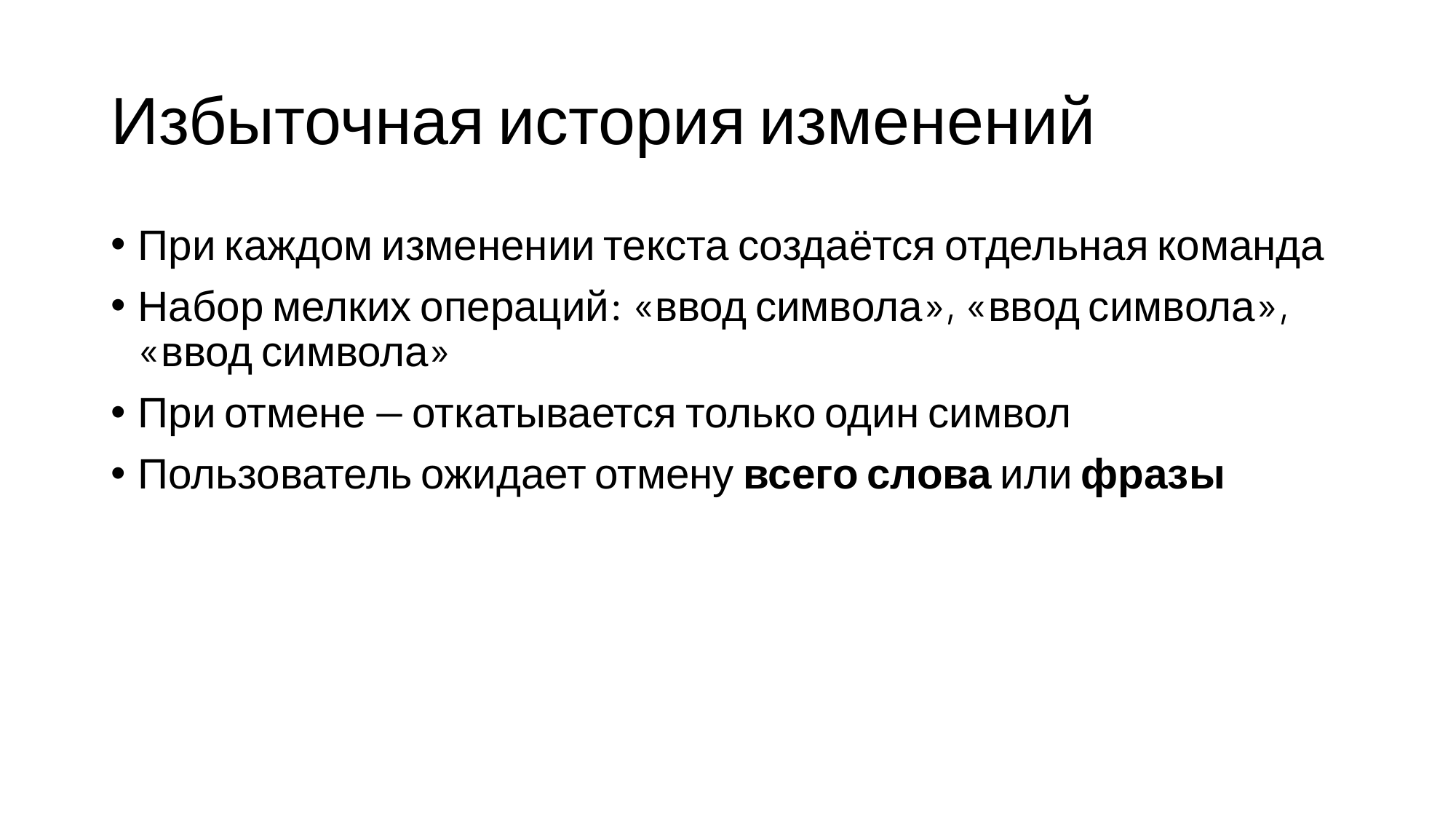

# Избыточная история изменений
При каждом изменении текста создаётся отдельная команда
Набор мелких операций: «ввод символа», «ввод символа», «ввод символа»
При отмене — откатывается только один символ
Пользователь ожидает отмену всего слова или фразы